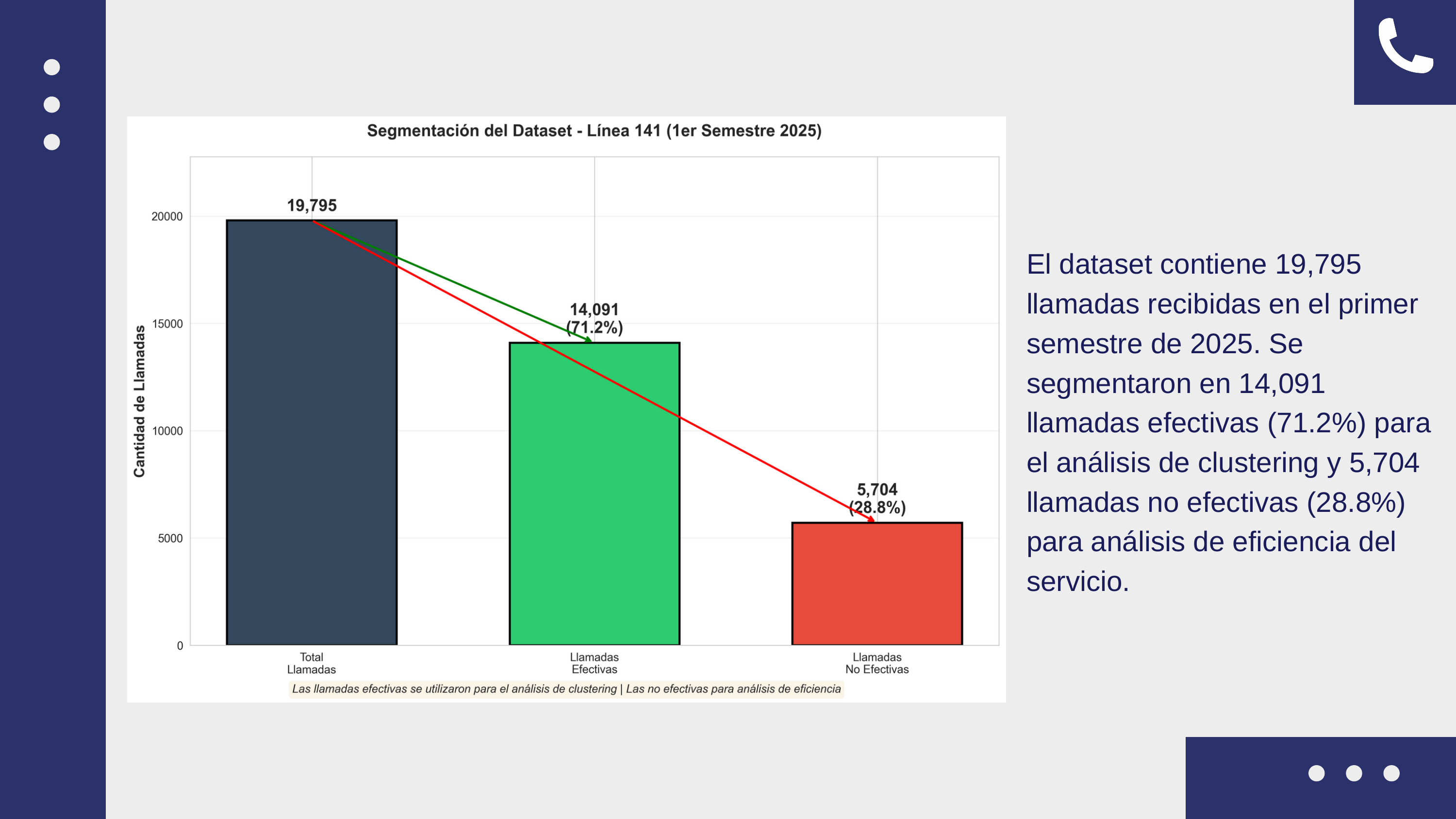

El dataset contiene 19,795 llamadas recibidas en el primer semestre de 2025. Se segmentaron en 14,091 llamadas efectivas (71.2%) para el análisis de clustering y 5,704 llamadas no efectivas (28.8%) para análisis de eficiencia del servicio.